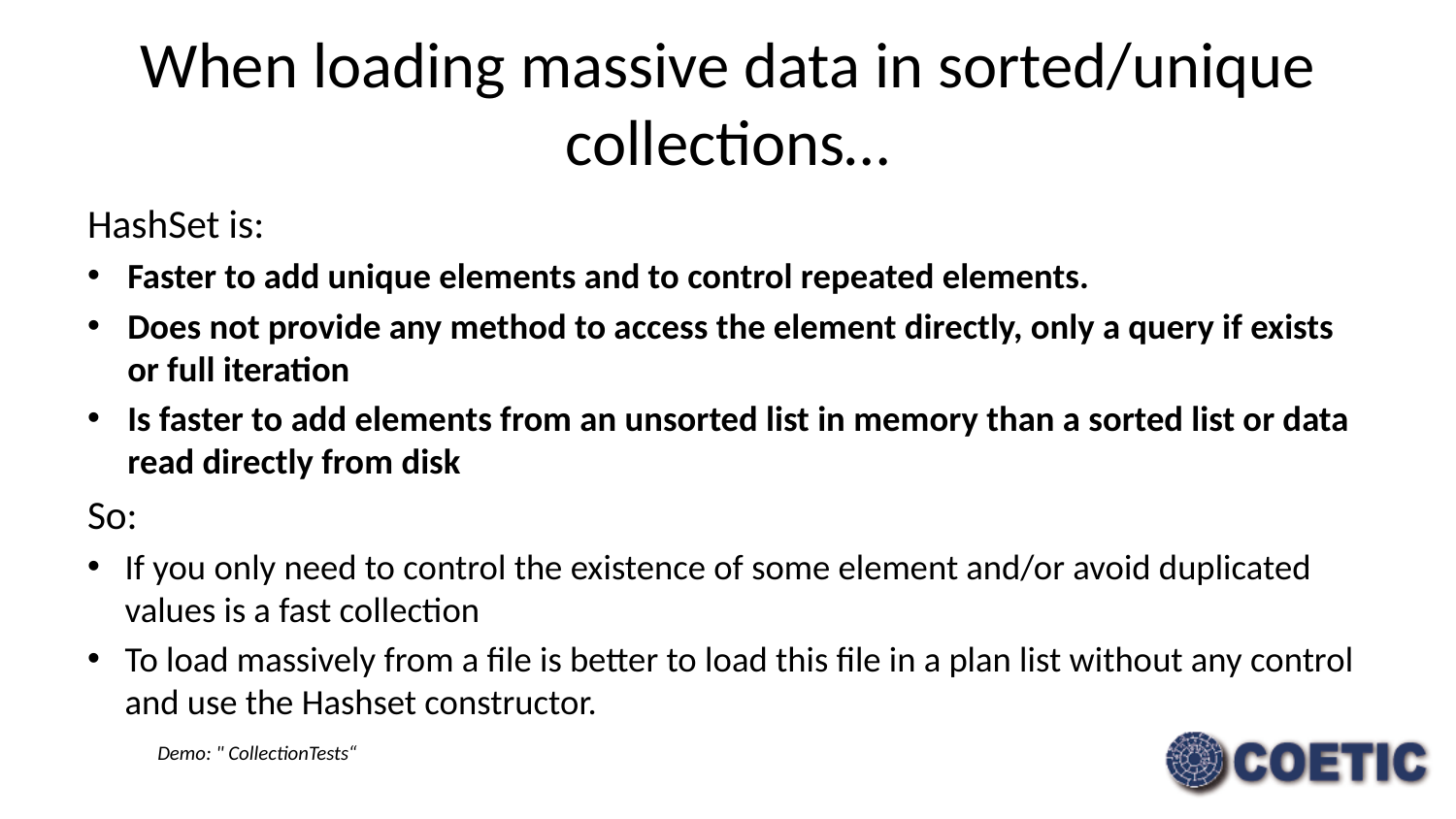

# When loading massive data in sorted/unique collections…
HashSet is:
Faster to add unique elements and to control repeated elements.
Does not provide any method to access the element directly, only a query if exists or full iteration
Is faster to add elements from an unsorted list in memory than a sorted list or data read directly from disk
So:
If you only need to control the existence of some element and/or avoid duplicated values is a fast collection
To load massively from a file is better to load this file in a plan list without any control and use the Hashset constructor.

Demo: " CollectionTests“